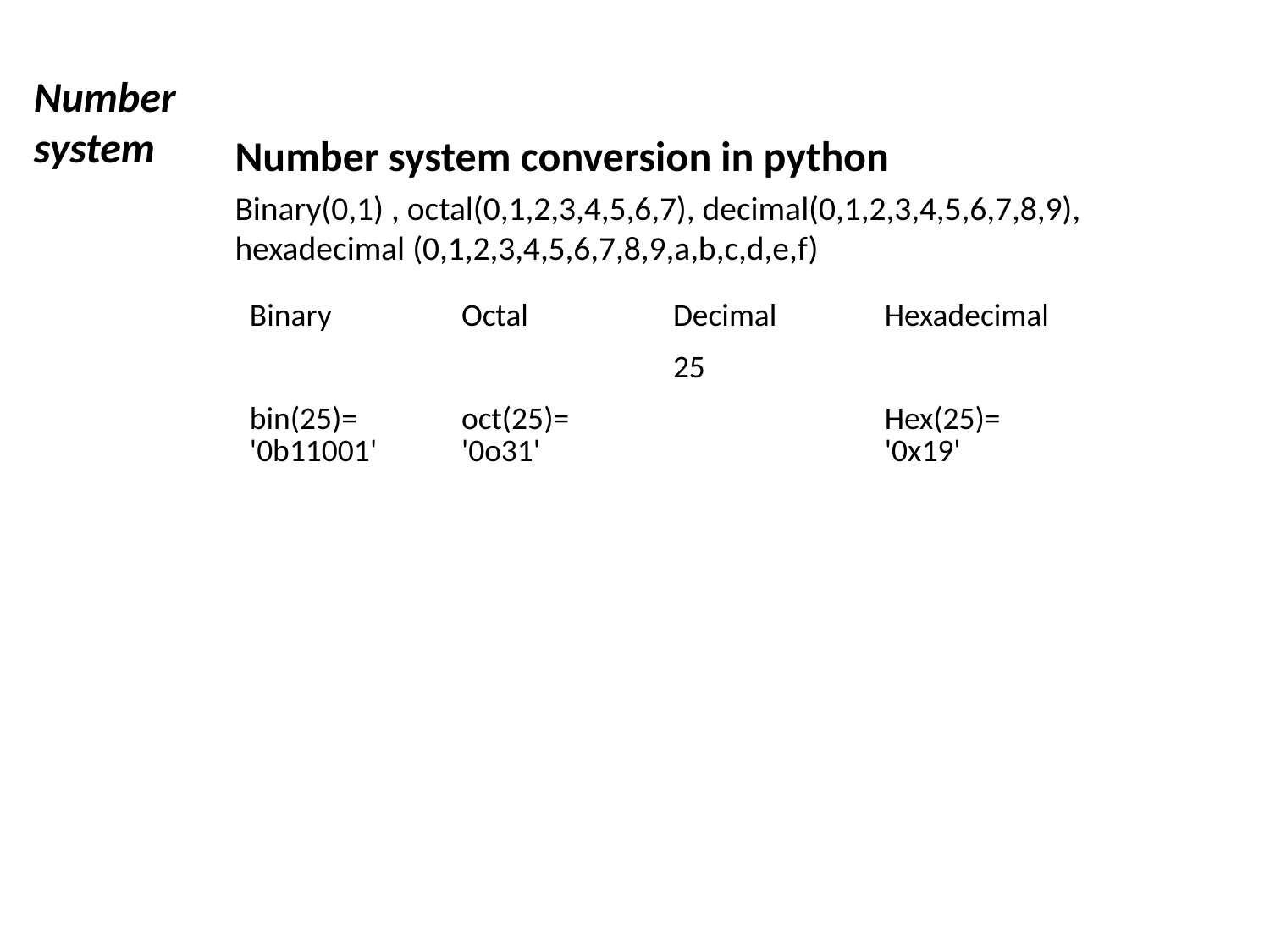

Number system

Number system conversion in python
Binary(0,1) , octal(0,1,2,3,4,5,6,7), decimal(0,1,2,3,4,5,6,7,8,9), hexadecimal (0,1,2,3,4,5,6,7,8,9,a,b,c,d,e,f)
| Binary | Octal | Decimal | Hexadecimal |
| --- | --- | --- | --- |
|  |  | 25 |  |
| bin(25)= '0b11001' | oct(25)= '0o31' |  | Hex(25)= '0x19' |